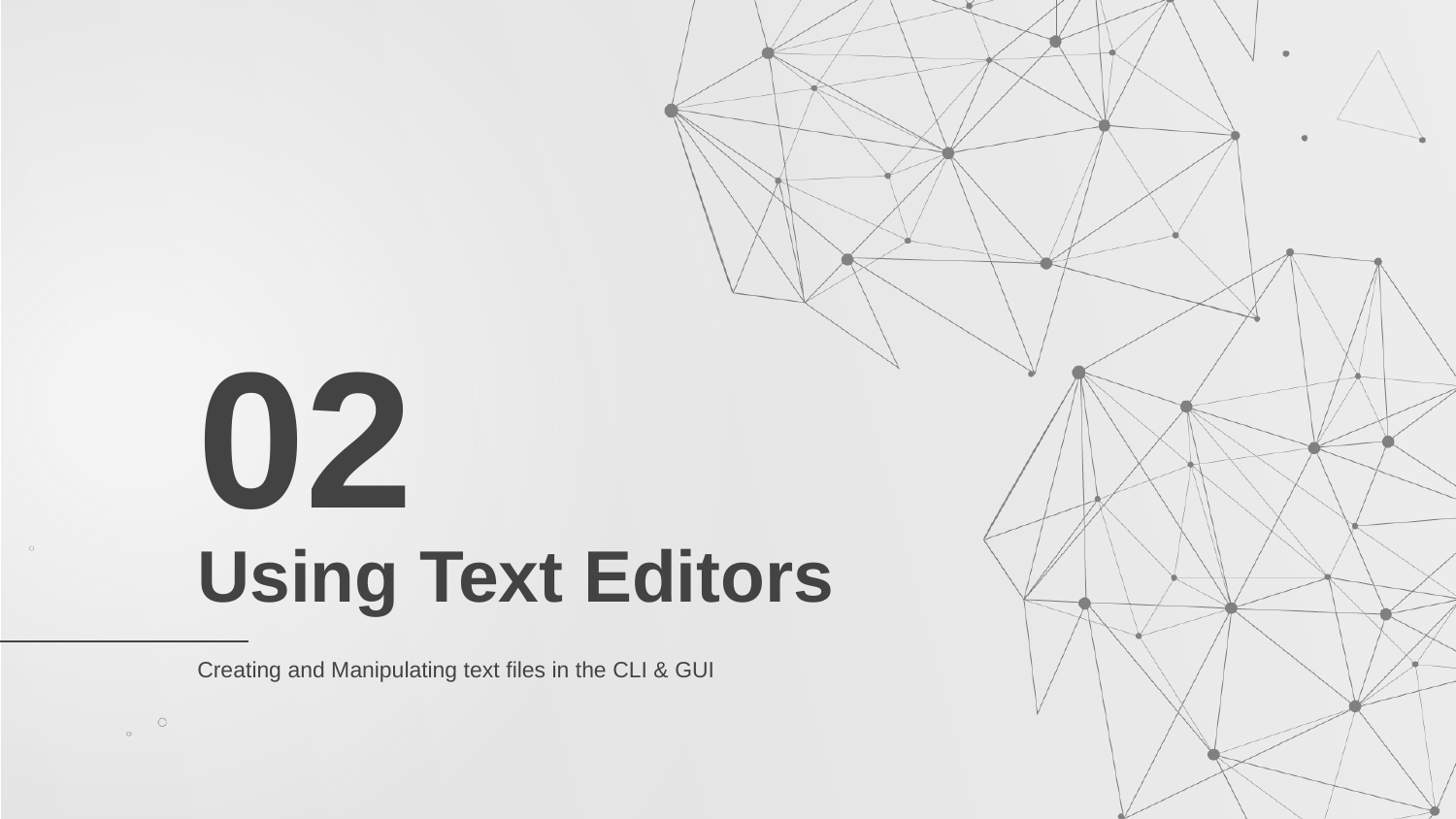

02
# Using Text Editors
Creating and Manipulating text files in the CLI & GUI